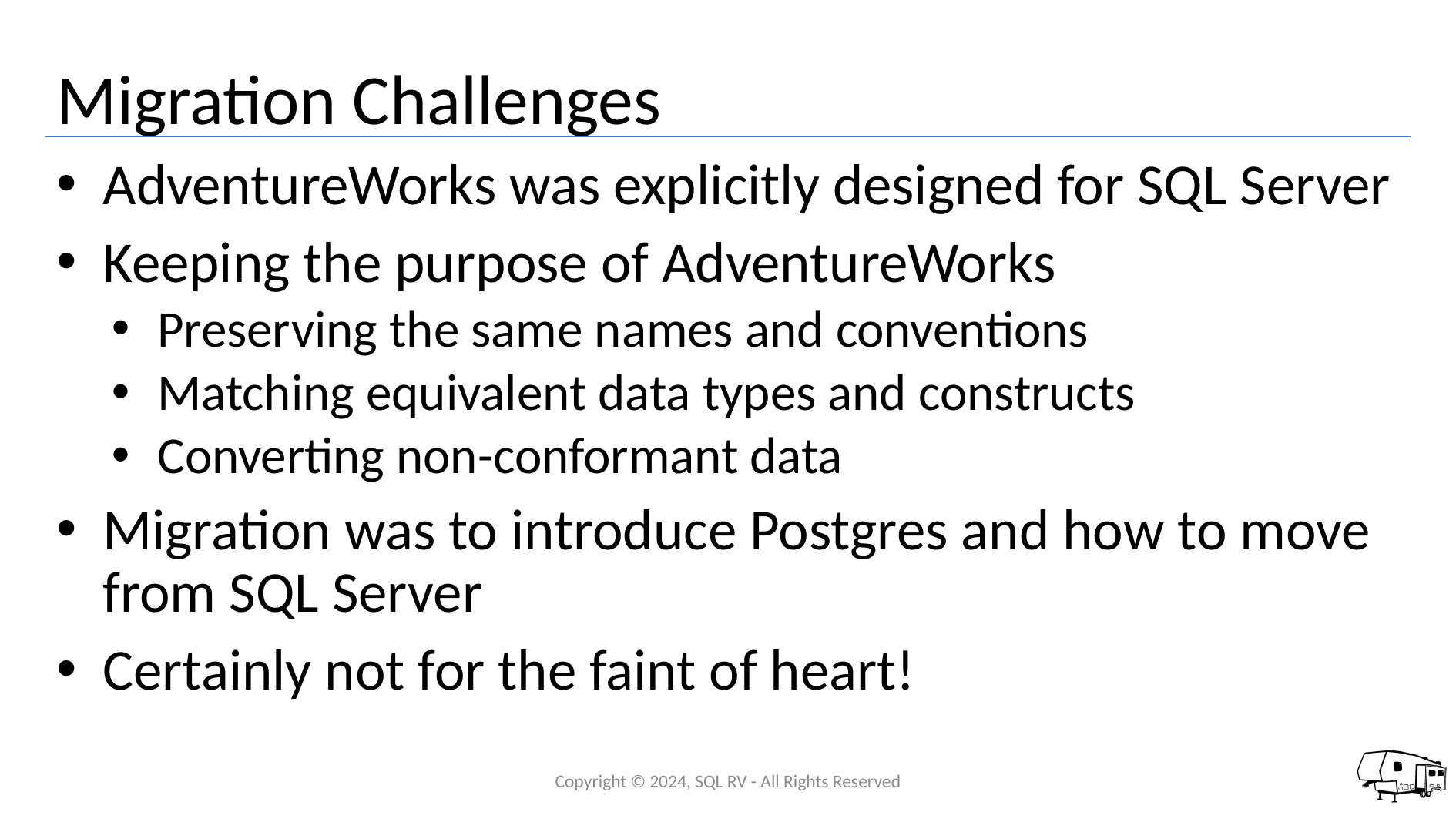

# Migration Challenges
AdventureWorks was explicitly designed for SQL Server
Keeping the purpose of AdventureWorks
Preserving the same names and conventions
Matching equivalent data types and constructs
Converting non-conformant data
Migration was to introduce Postgres and how to move from SQL Server
Certainly not for the faint of heart!
Copyright © 2024, SQL RV - All Rights Reserved